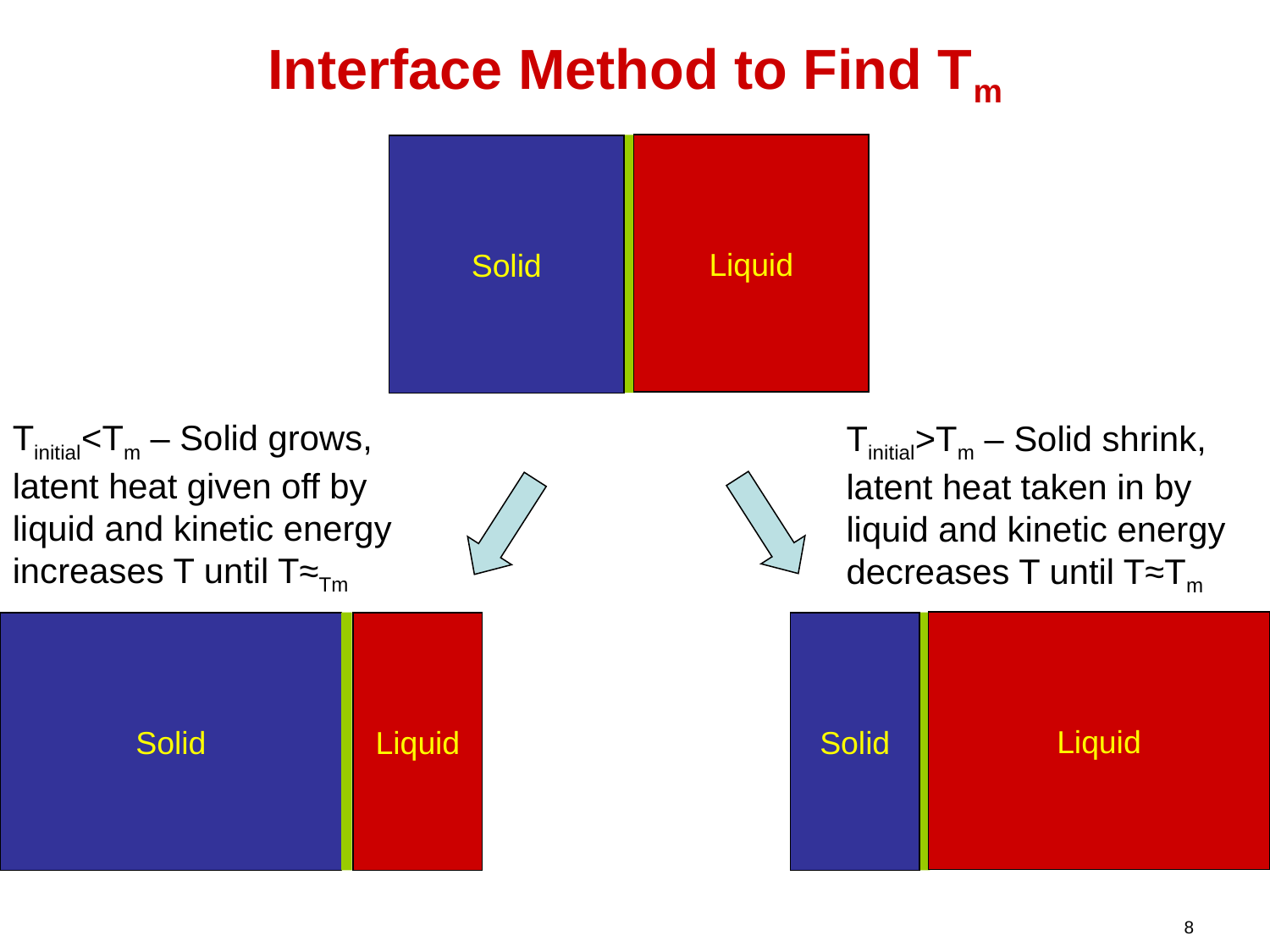

# Interface Method to Find Tm
Liquid

Solid
Tinitial<Tm – Solid grows, latent heat given off by liquid and kinetic energy increases T until T≈Tm
Tinitial>Tm – Solid shrink, latent heat taken in by liquid and kinetic energy decreases T until T≈Tm

Liquid

Solid

Solid
Liquid

8